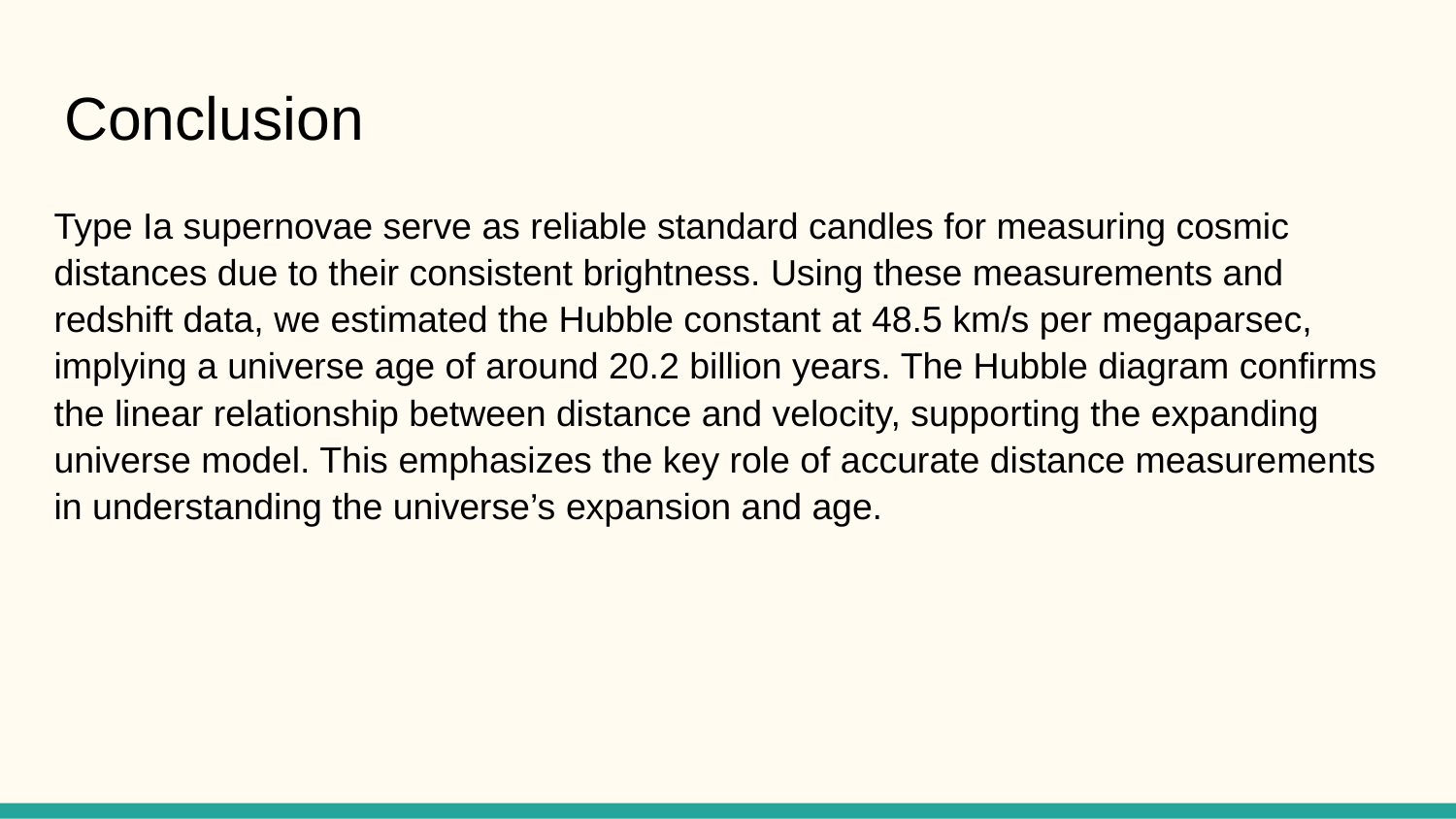

# Conclusion
Type Ia supernovae serve as reliable standard candles for measuring cosmic distances due to their consistent brightness. Using these measurements and redshift data, we estimated the Hubble constant at 48.5 km/s per megaparsec, implying a universe age of around 20.2 billion years. The Hubble diagram confirms the linear relationship between distance and velocity, supporting the expanding universe model. This emphasizes the key role of accurate distance measurements in understanding the universe’s expansion and age.